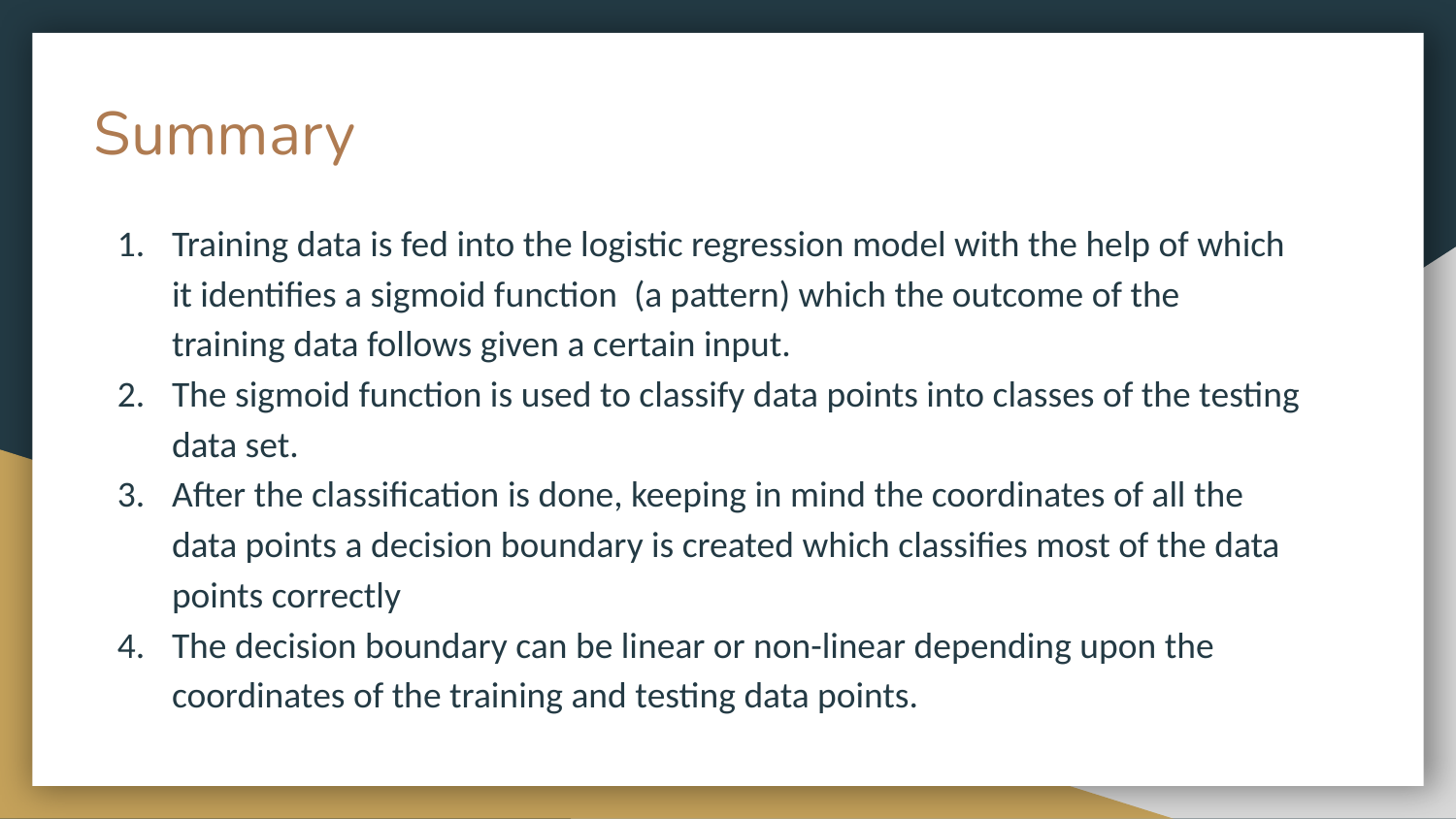

# Summary
Training data is fed into the logistic regression model with the help of which it identifies a sigmoid function  (a pattern) which the outcome of the training data follows given a certain input.
The sigmoid function is used to classify data points into classes of the testing data set.
After the classification is done, keeping in mind the coordinates of all the data points a decision boundary is created which classifies most of the data points correctly
The decision boundary can be linear or non-linear depending upon the coordinates of the training and testing data points.